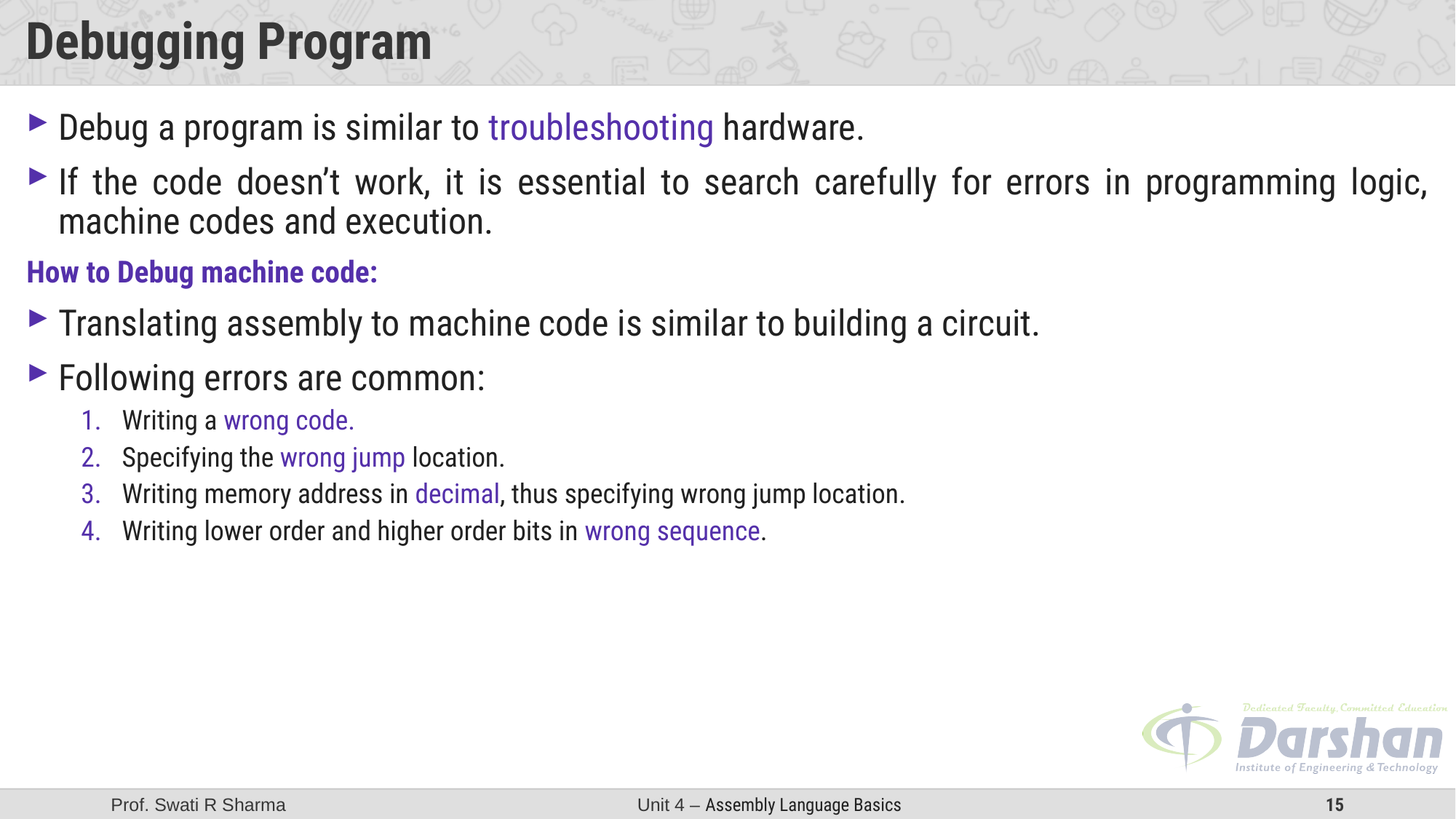

# Debugging Program
Debug a program is similar to troubleshooting hardware.
If the code doesn’t work, it is essential to search carefully for errors in programming logic, machine codes and execution.
How to Debug machine code:
Translating assembly to machine code is similar to building a circuit.
Following errors are common:
Writing a wrong code.
Specifying the wrong jump location.
Writing memory address in decimal, thus specifying wrong jump location.
Writing lower order and higher order bits in wrong sequence.